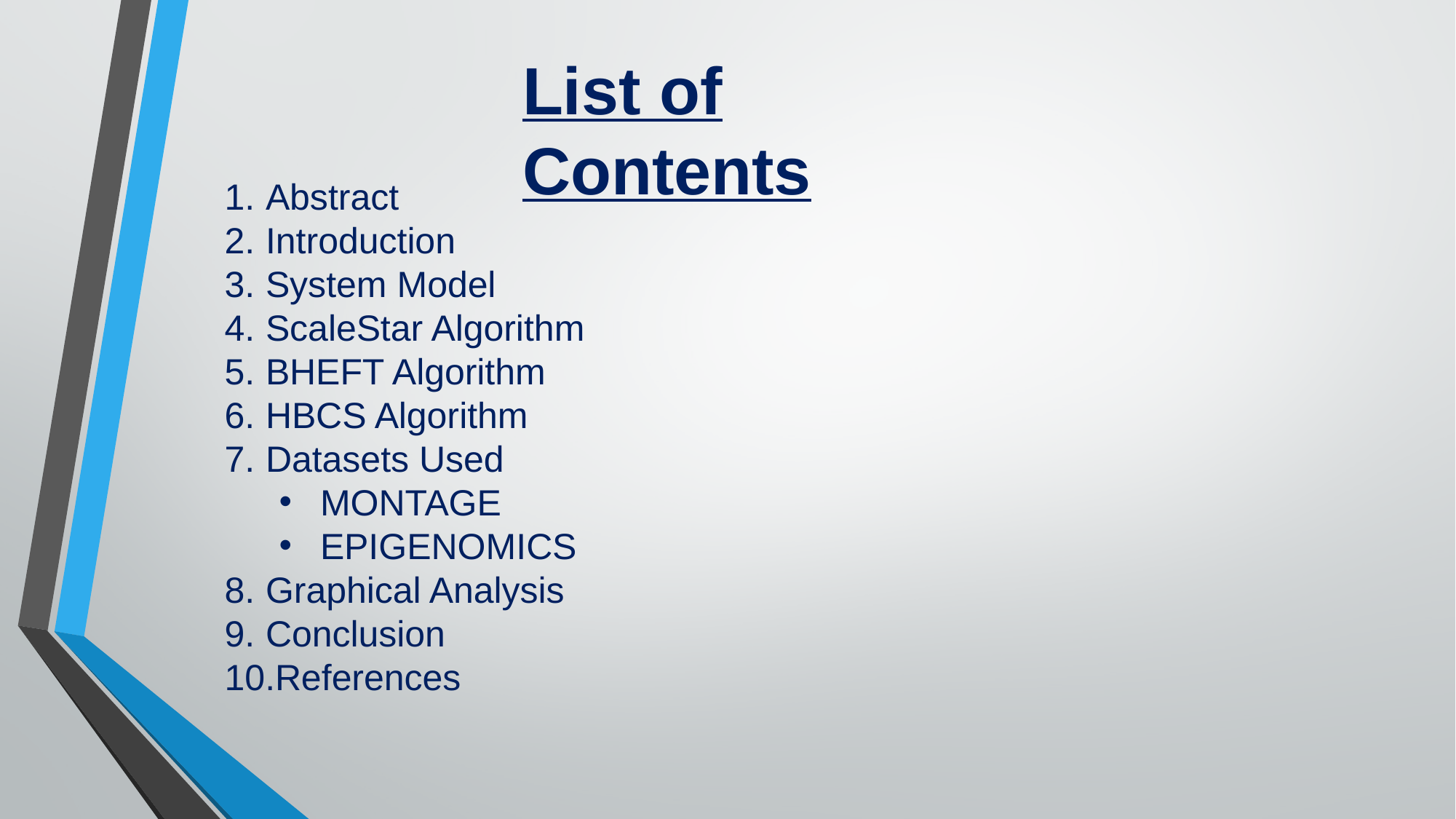

List of Contents
Abstract
Introduction
System Model
ScaleStar Algorithm
BHEFT Algorithm
HBCS Algorithm
Datasets Used
MONTAGE
EPIGENOMICS
Graphical Analysis
Conclusion
References